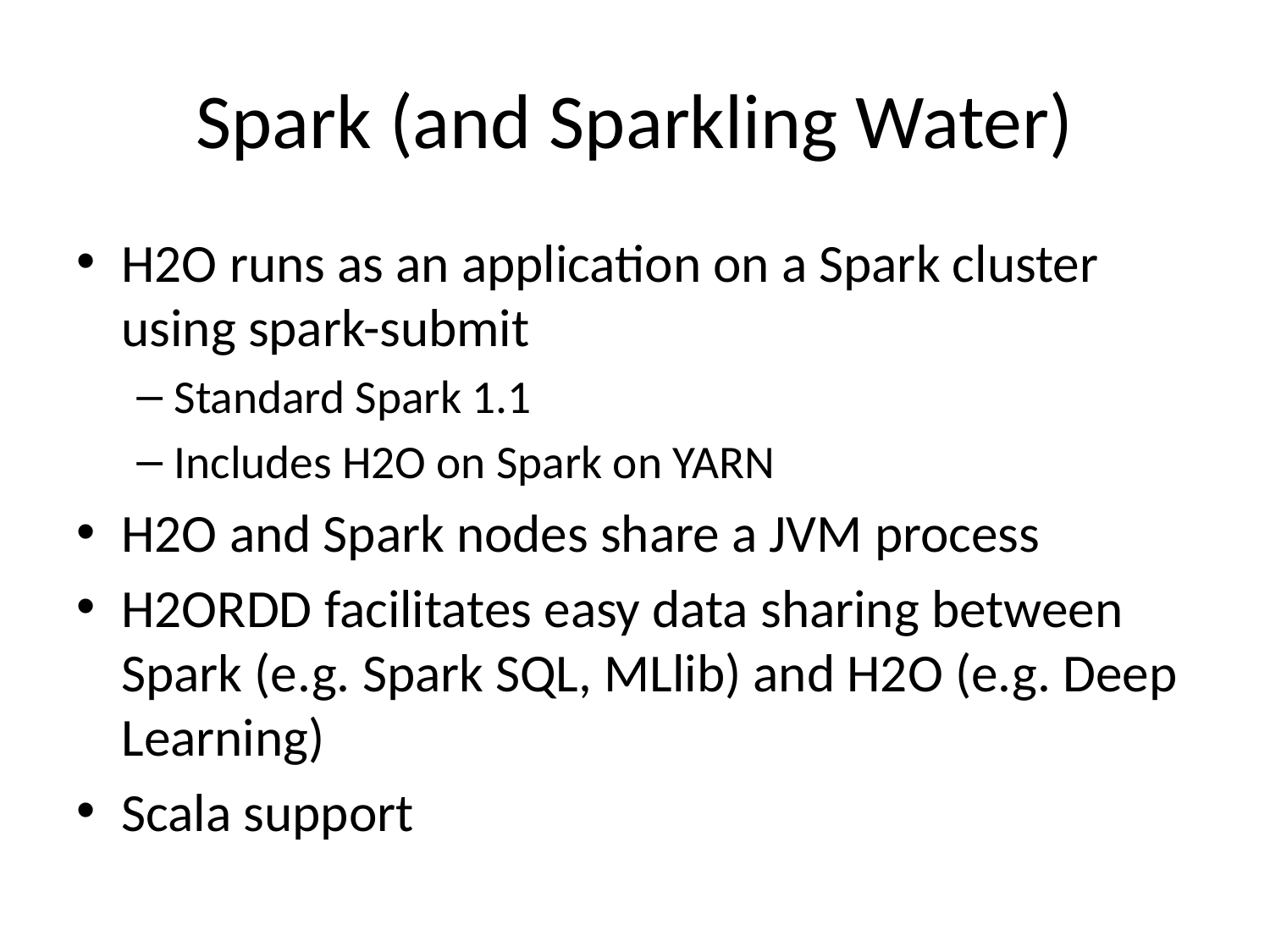

# Spark (and Sparkling Water)
H2O runs as an application on a Spark cluster using spark-submit
Standard Spark 1.1
Includes H2O on Spark on YARN
H2O and Spark nodes share a JVM process
H2ORDD facilitates easy data sharing between Spark (e.g. Spark SQL, MLlib) and H2O (e.g. Deep Learning)
Scala support